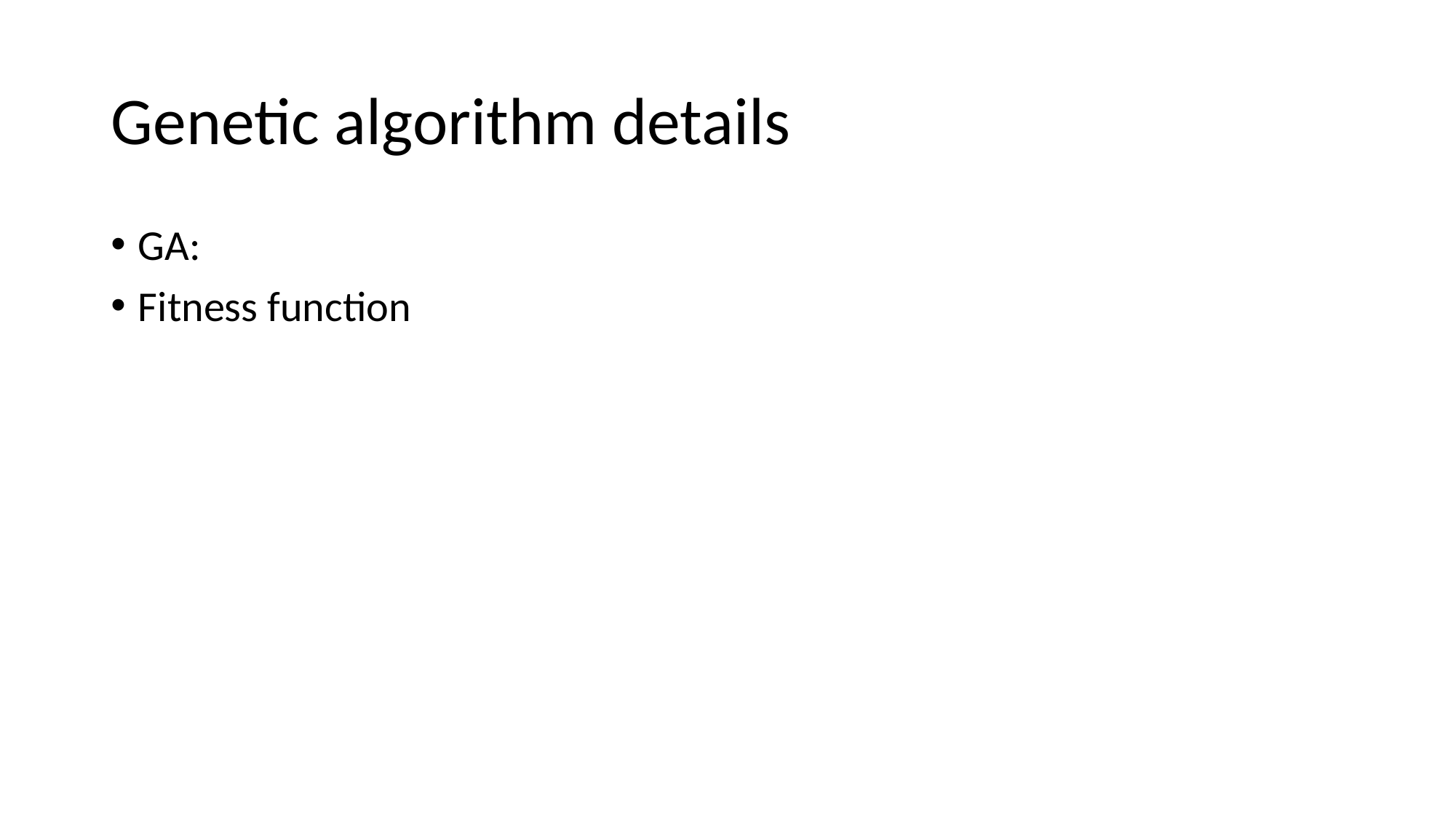

# Genetic algorithm details
GA:
Fitness function